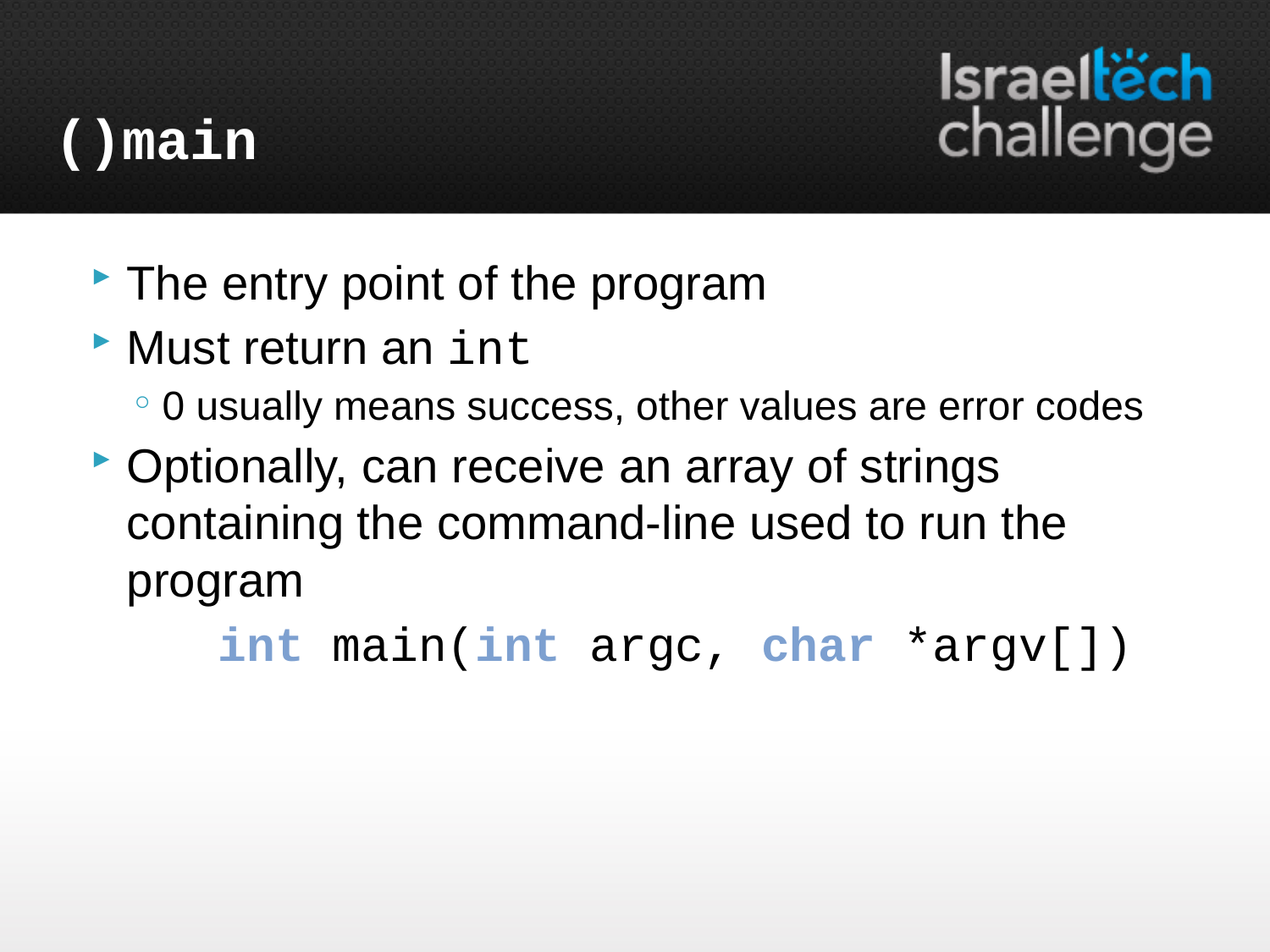

# main()
The entry point of the program
Must return an int
0 usually means success, other values are error codes
Optionally, can receive an array of strings containing the command-line used to run the program
	int main(int argc, char *argv[])